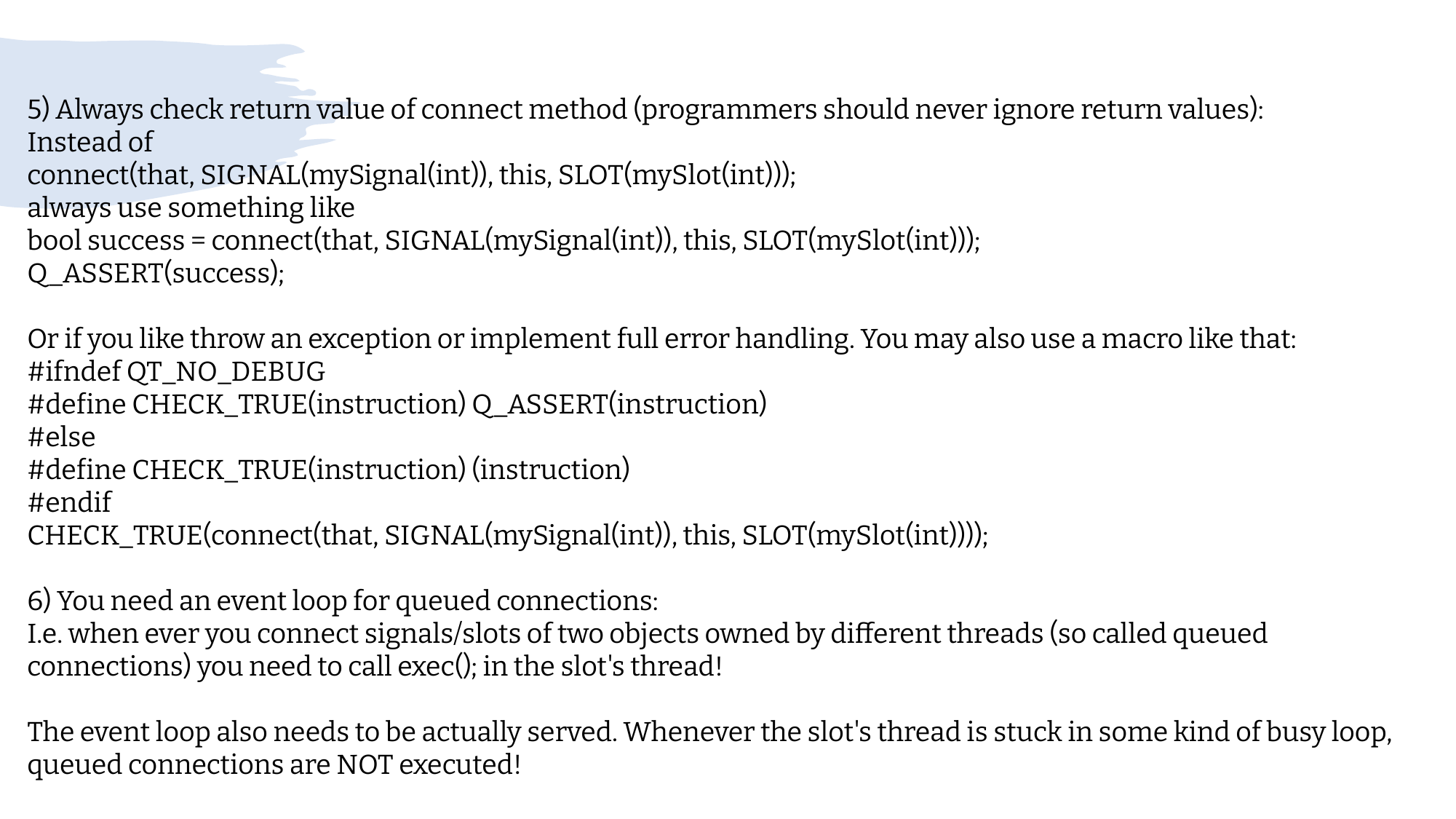

5) Always check return value of connect method (programmers should never ignore return values):
Instead of
connect(that, SIGNAL(mySignal(int)), this, SLOT(mySlot(int)));
always use something like
bool success = connect(that, SIGNAL(mySignal(int)), this, SLOT(mySlot(int)));
Q_ASSERT(success);

Or if you like throw an exception or implement full error handling. You may also use a macro like that:
#ifndef QT_NO_DEBUG
#define CHECK_TRUE(instruction) Q_ASSERT(instruction)
#else
#define CHECK_TRUE(instruction) (instruction)
#endif
CHECK_TRUE(connect(that, SIGNAL(mySignal(int)), this, SLOT(mySlot(int))));

6) You need an event loop for queued connections:
I.e. when ever you connect signals/slots of two objects owned by different threads (so called queued connections) you need to call exec(); in the slot's thread!

The event loop also needs to be actually served. Whenever the slot's thread is stuck in some kind of busy loop, queued connections are NOT executed!